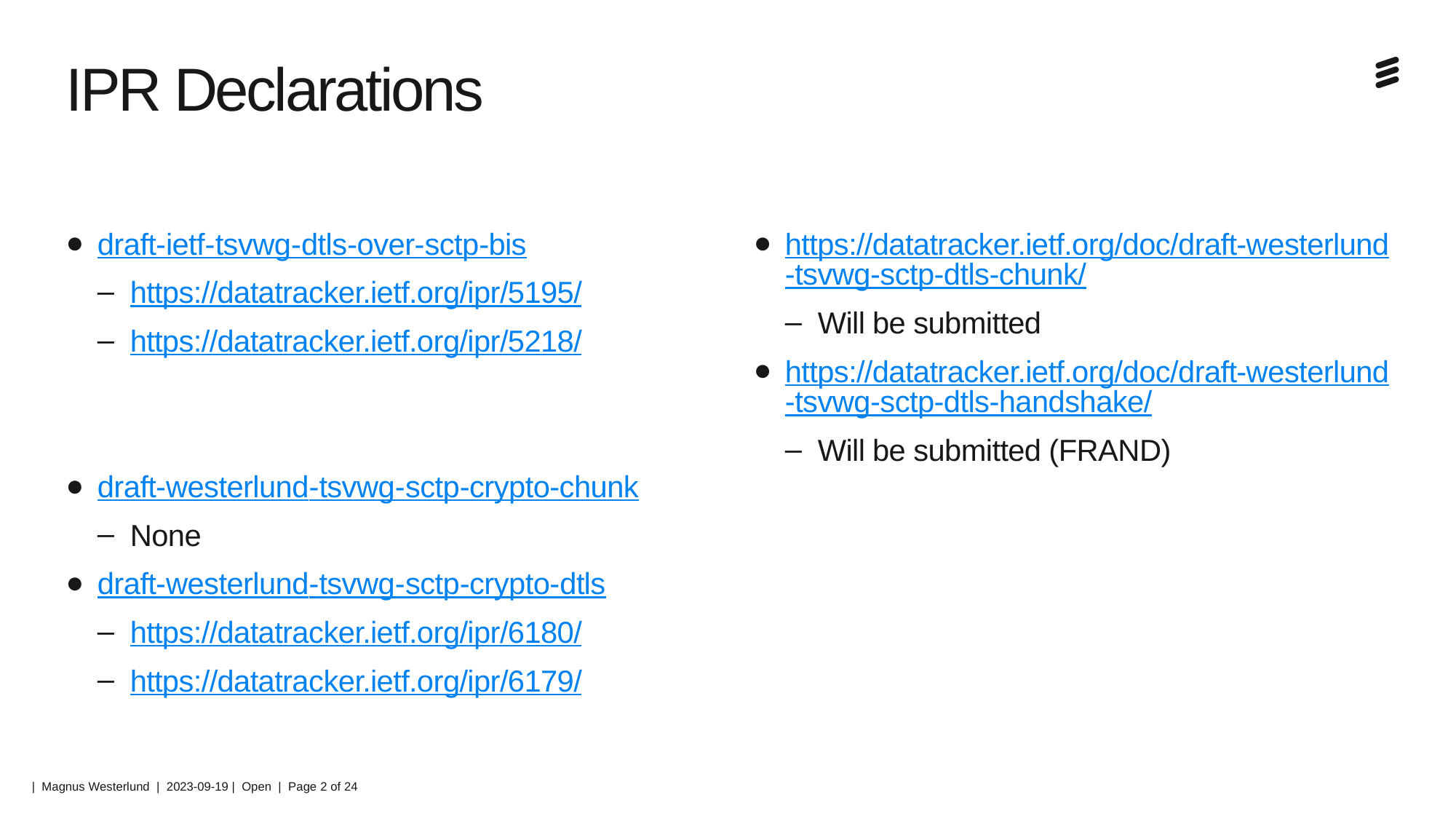

# IPR Declarations
https://datatracker.ietf.org/doc/draft-westerlund-tsvwg-sctp-dtls-chunk/
Will be submitted
https://datatracker.ietf.org/doc/draft-westerlund-tsvwg-sctp-dtls-handshake/
Will be submitted (FRAND)

draft-ietf-tsvwg-dtls-over-sctp-bis
https://datatracker.ietf.org/ipr/5195/
https://datatracker.ietf.org/ipr/5218/

draft-westerlund-tsvwg-sctp-crypto-chunk
None
draft-westerlund-tsvwg-sctp-crypto-dtls
https://datatracker.ietf.org/ipr/6180/
https://datatracker.ietf.org/ipr/6179/